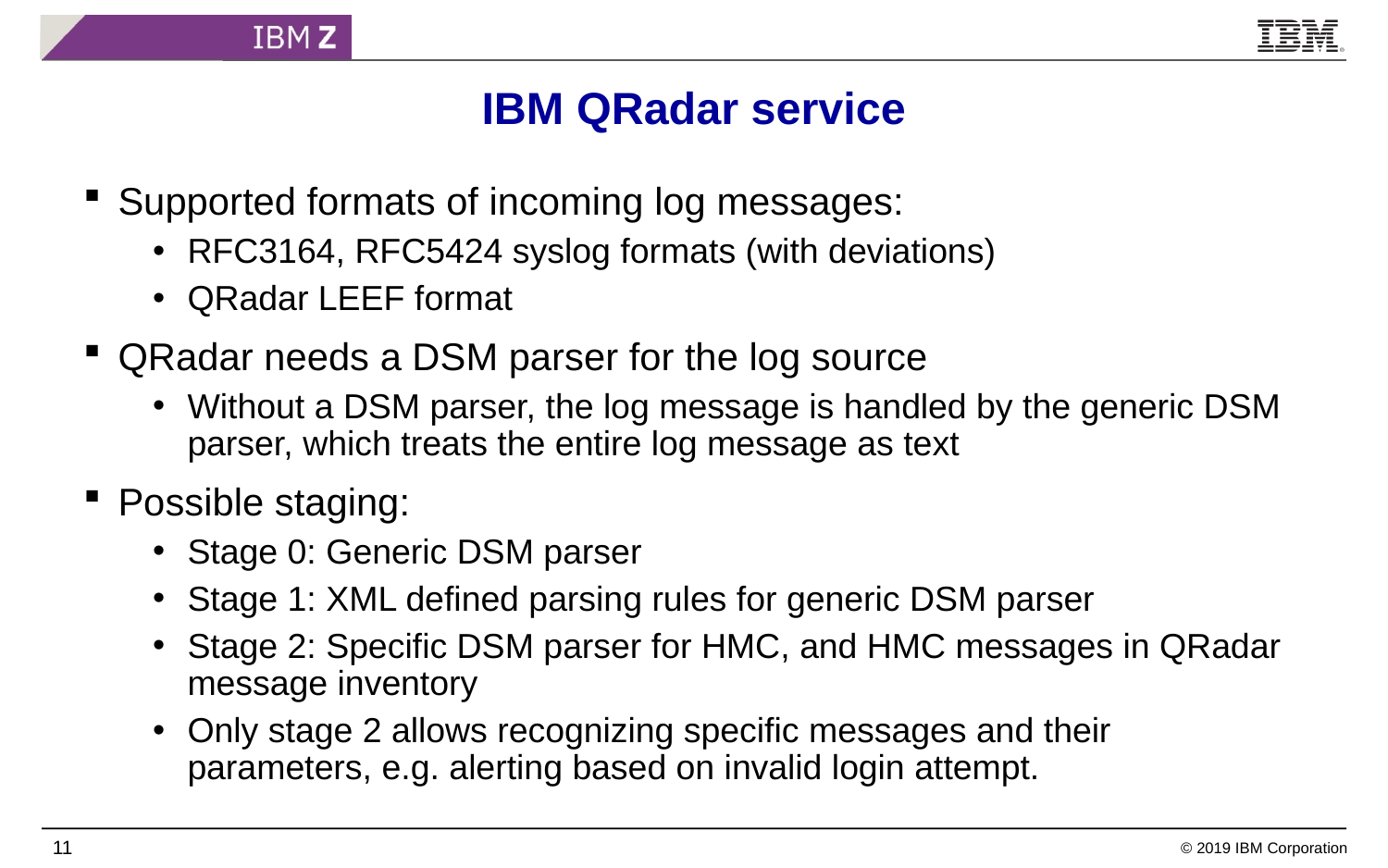

# IBM QRadar service
Supported formats of incoming log messages:
RFC3164, RFC5424 syslog formats (with deviations)
QRadar LEEF format
QRadar needs a DSM parser for the log source
Without a DSM parser, the log message is handled by the generic DSM parser, which treats the entire log message as text
Possible staging:
Stage 0: Generic DSM parser
Stage 1: XML defined parsing rules for generic DSM parser
Stage 2: Specific DSM parser for HMC, and HMC messages in QRadar message inventory
Only stage 2 allows recognizing specific messages and their parameters, e.g. alerting based on invalid login attempt.